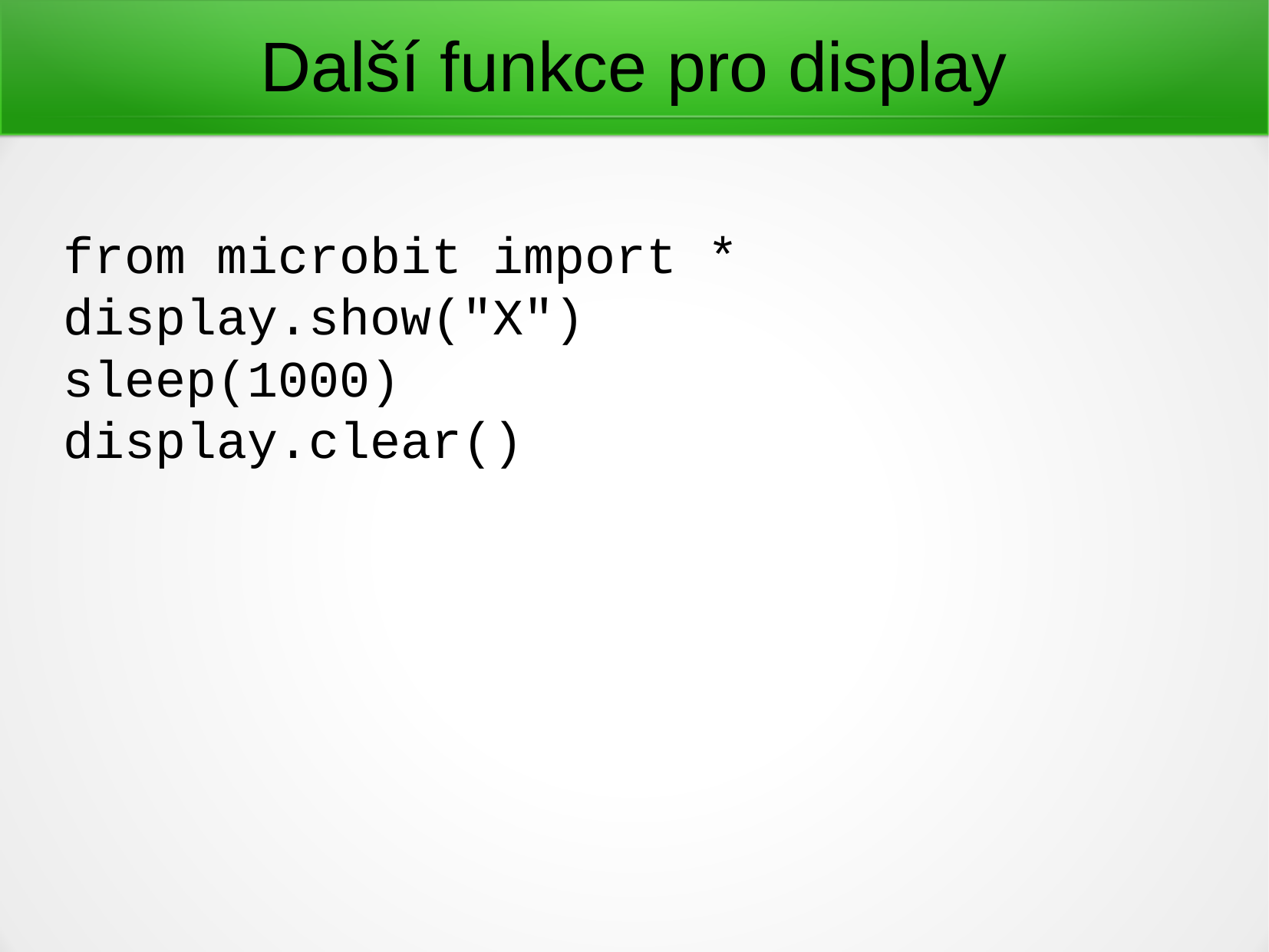

Další funkce pro display
from microbit import *
display.show("X")
sleep(1000)
display.clear()